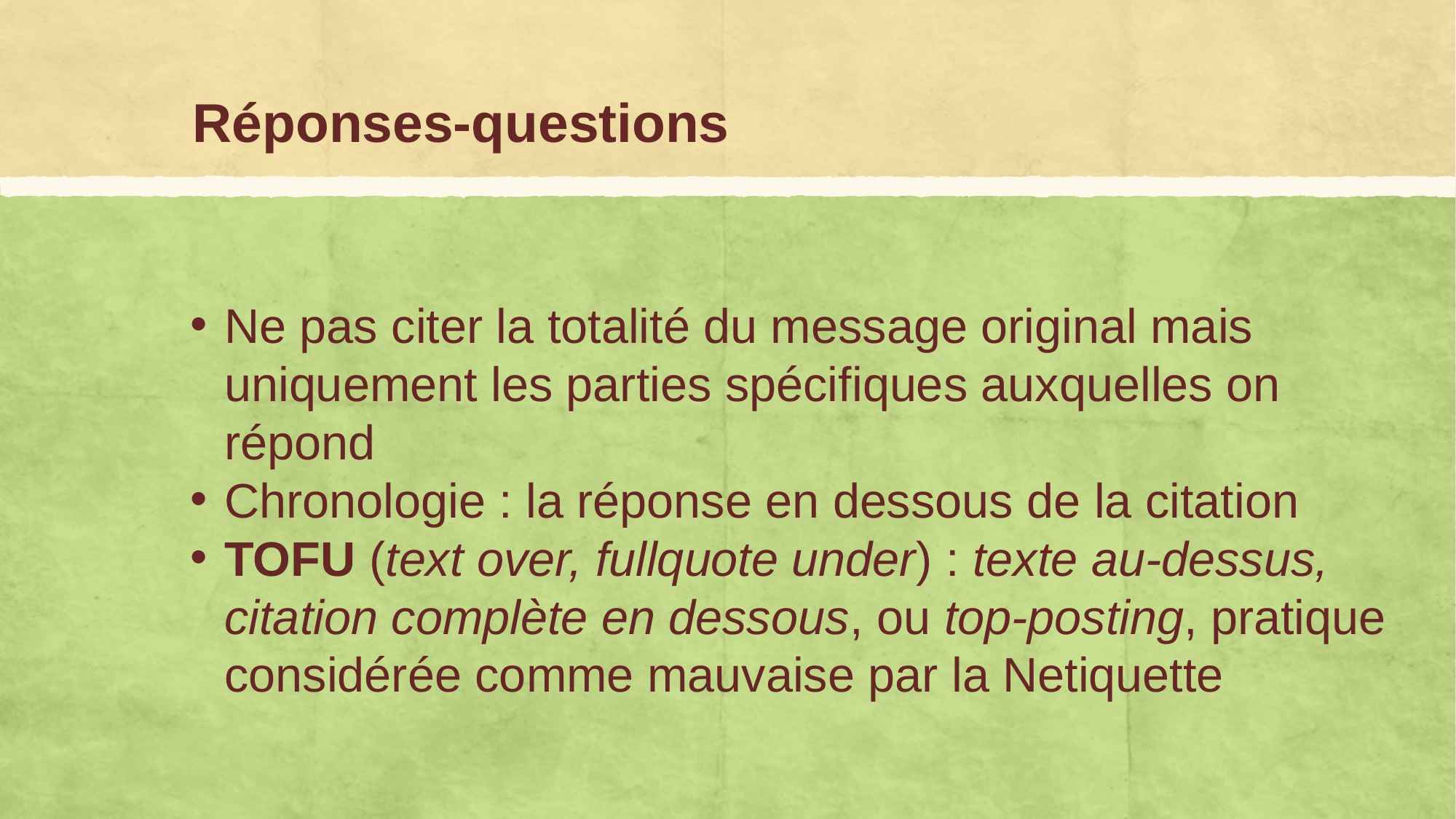

# Réponses-questions
Ne pas citer la totalité du message original mais uniquement les parties spécifiques auxquelles on répond
Chronologie : la réponse en dessous de la citation
TOFU (text over, fullquote under) : texte au-dessus, citation complète en dessous, ou top-posting, pratique considérée comme mauvaise par la Netiquette